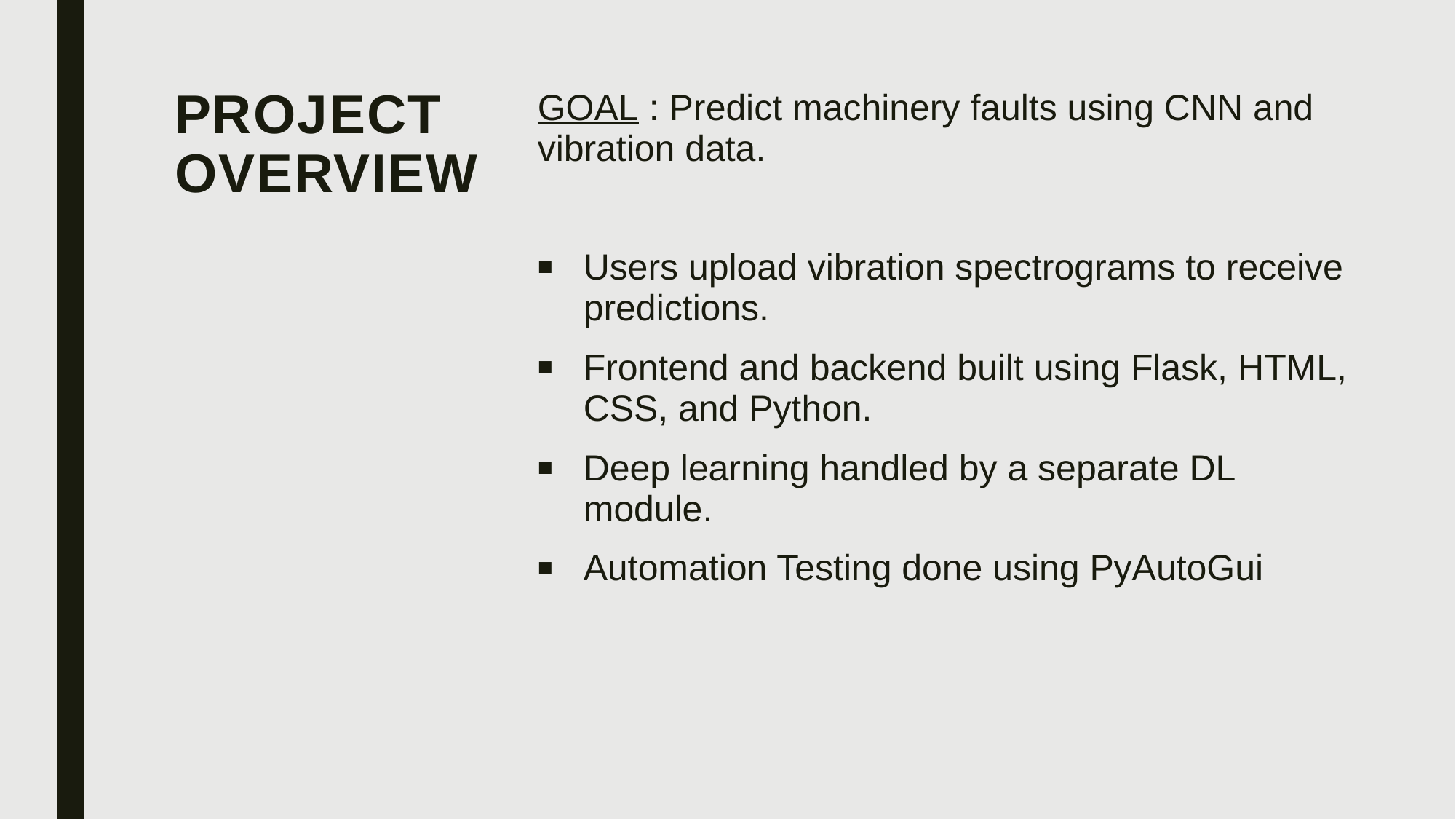

# Project overview
GOAL : Predict machinery faults using CNN and vibration data.

Users upload vibration spectrograms to receive predictions.
Frontend and backend built using Flask, HTML, CSS, and Python.
Deep learning handled by a separate DL module.
Automation Testing done using PyAutoGui